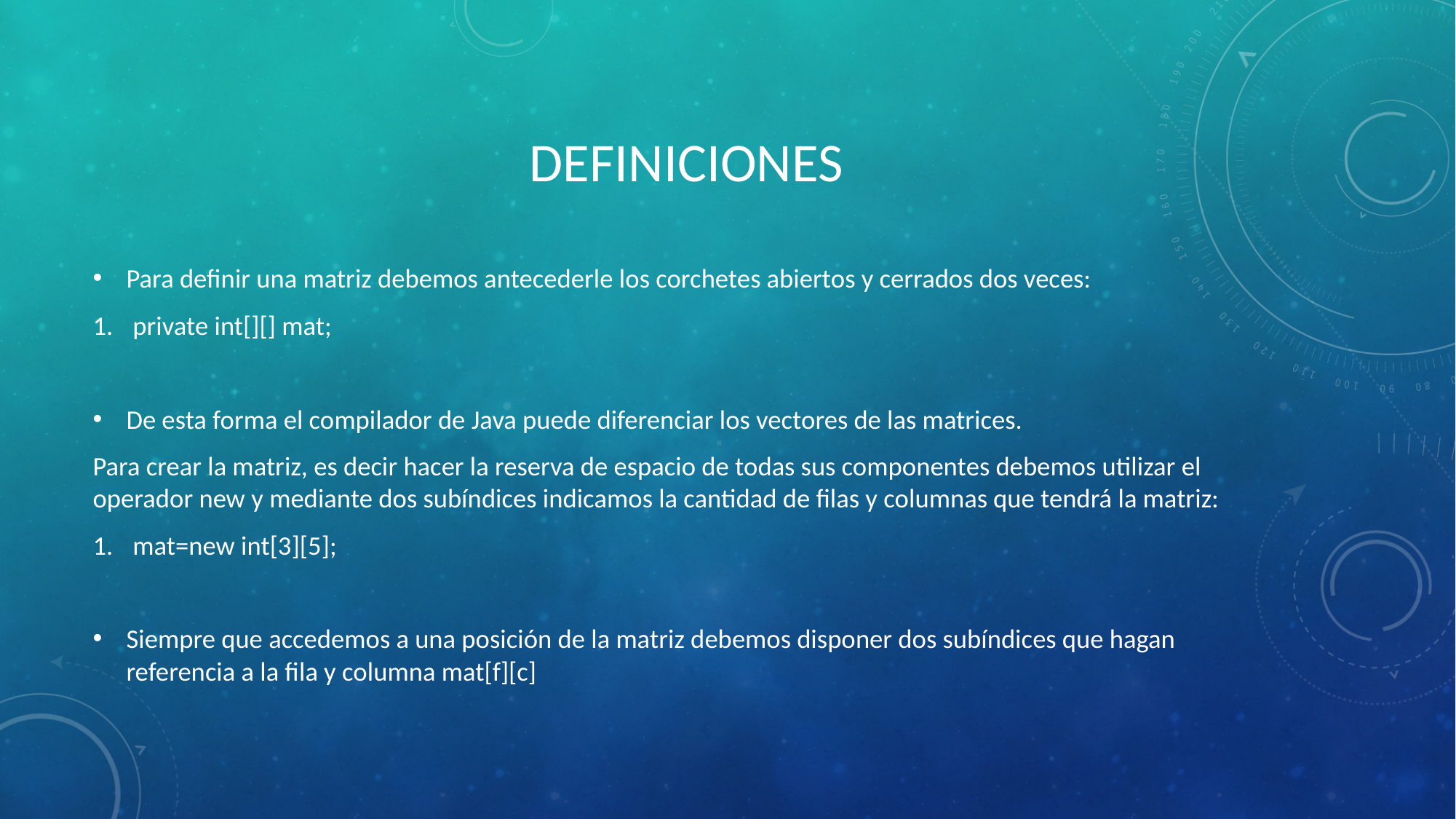

# Definiciones
Para definir una matriz debemos antecederle los corchetes abiertos y cerrados dos veces:
private int[][] mat;

De esta forma el compilador de Java puede diferenciar los vectores de las matrices.
Para crear la matriz, es decir hacer la reserva de espacio de todas sus componentes debemos utilizar el operador new y mediante dos subíndices indicamos la cantidad de filas y columnas que tendrá la matriz:
mat=new int[3][5];

Siempre que accedemos a una posición de la matriz debemos disponer dos subíndices que hagan referencia a la fila y columna mat[f][c]